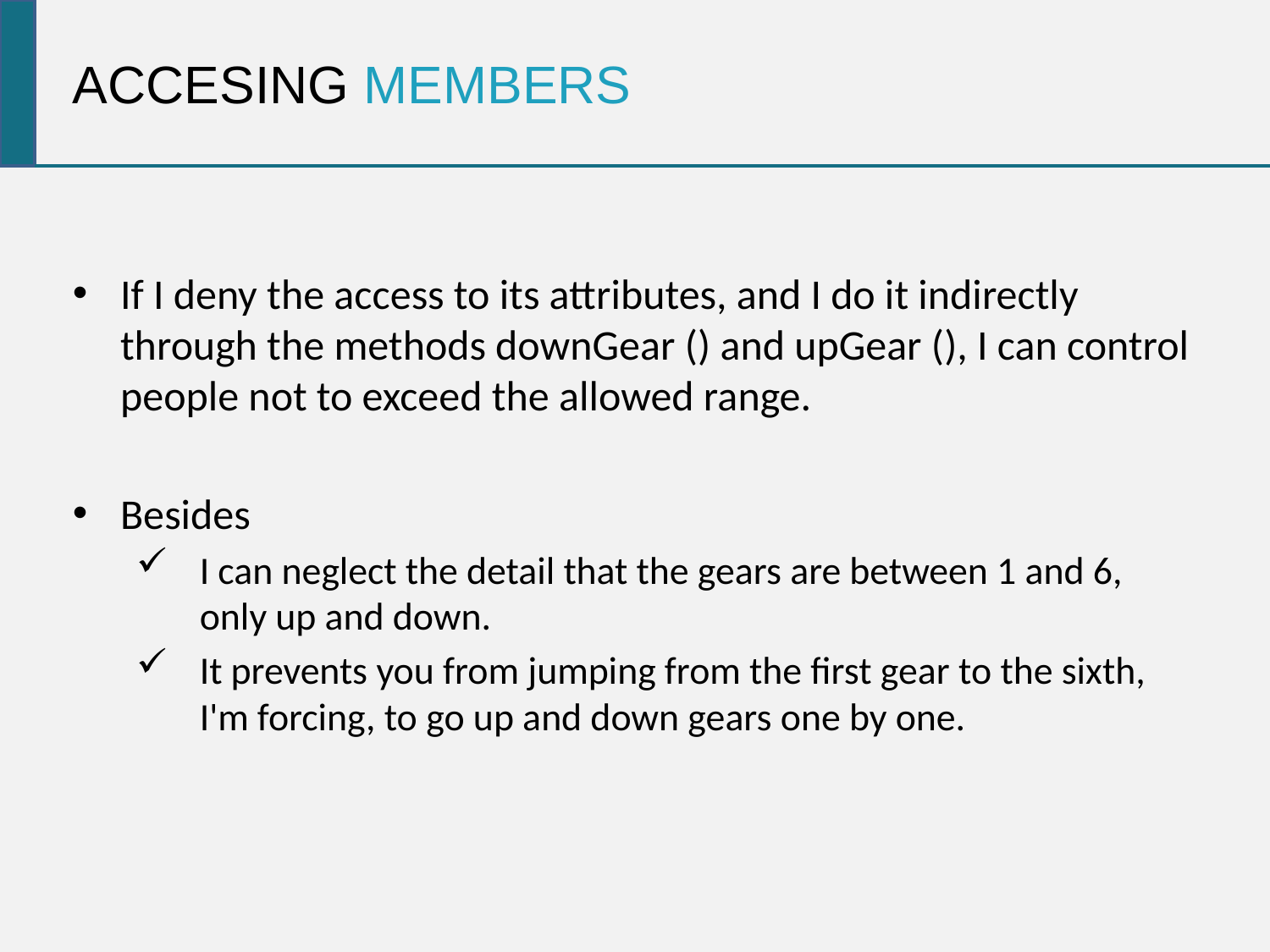

Accesing members

If I deny the access to its attributes, and I do it indirectly through the methods downGear () and upGear (), I can control people not to exceed the allowed range.

Besides
I can neglect the detail that the gears are between 1 and 6, only up and down.
It prevents you from jumping from the first gear to the sixth, I'm forcing, to go up and down gears one by one.